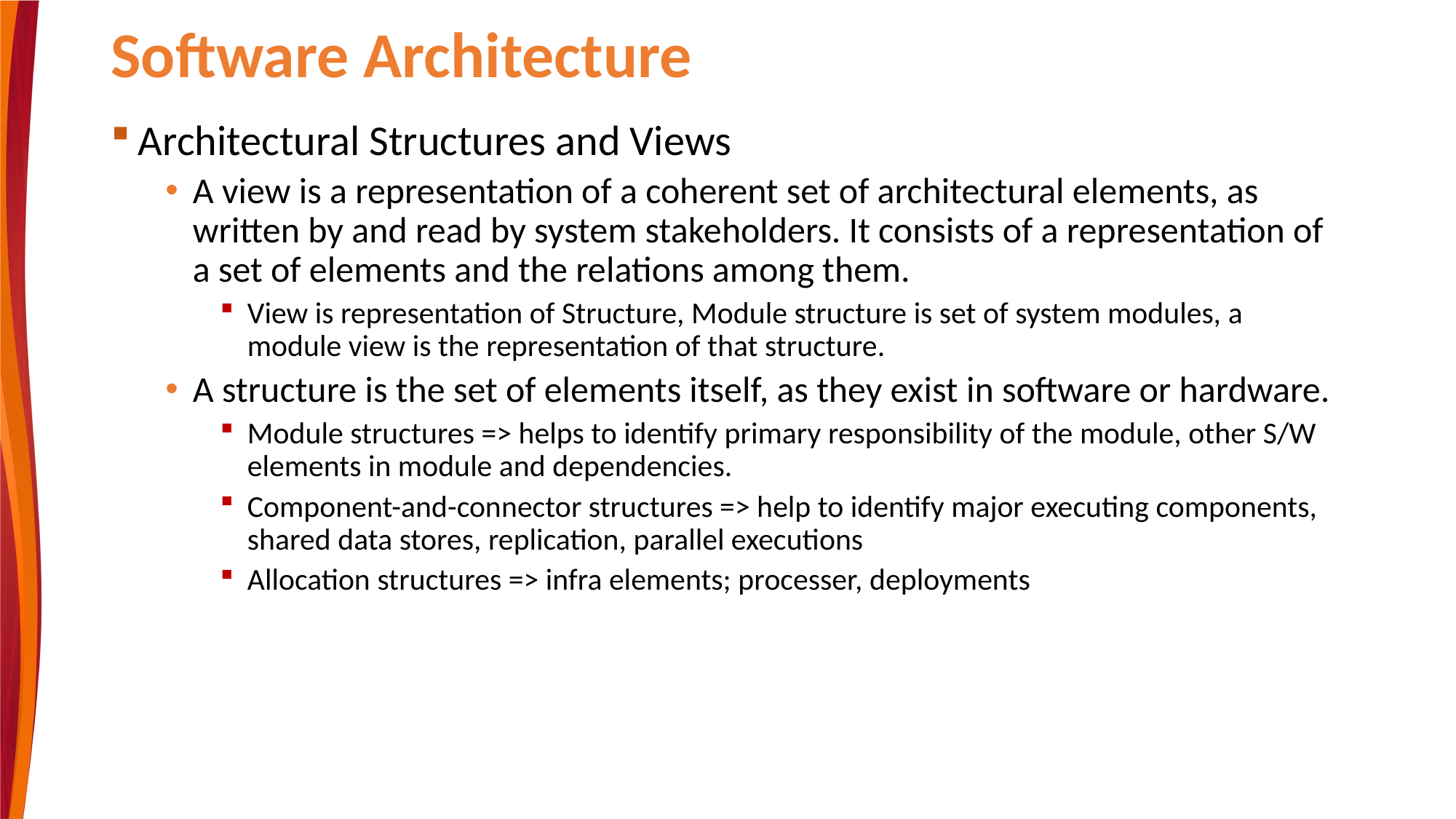

# Software Architecture
Architectural Structures and Views
A view is a representation of a coherent set of architectural elements, as written by and read by system stakeholders. It consists of a representation of a set of elements and the relations among them.
View is representation of Structure, Module structure is set of system modules, a module view is the representation of that structure.
A structure is the set of elements itself, as they exist in software or hardware.
Module structures => helps to identify primary responsibility of the module, other S/W elements in module and dependencies.
Component-and-connector structures => help to identify major executing components, shared data stores, replication, parallel executions
Allocation structures => infra elements; processer, deployments